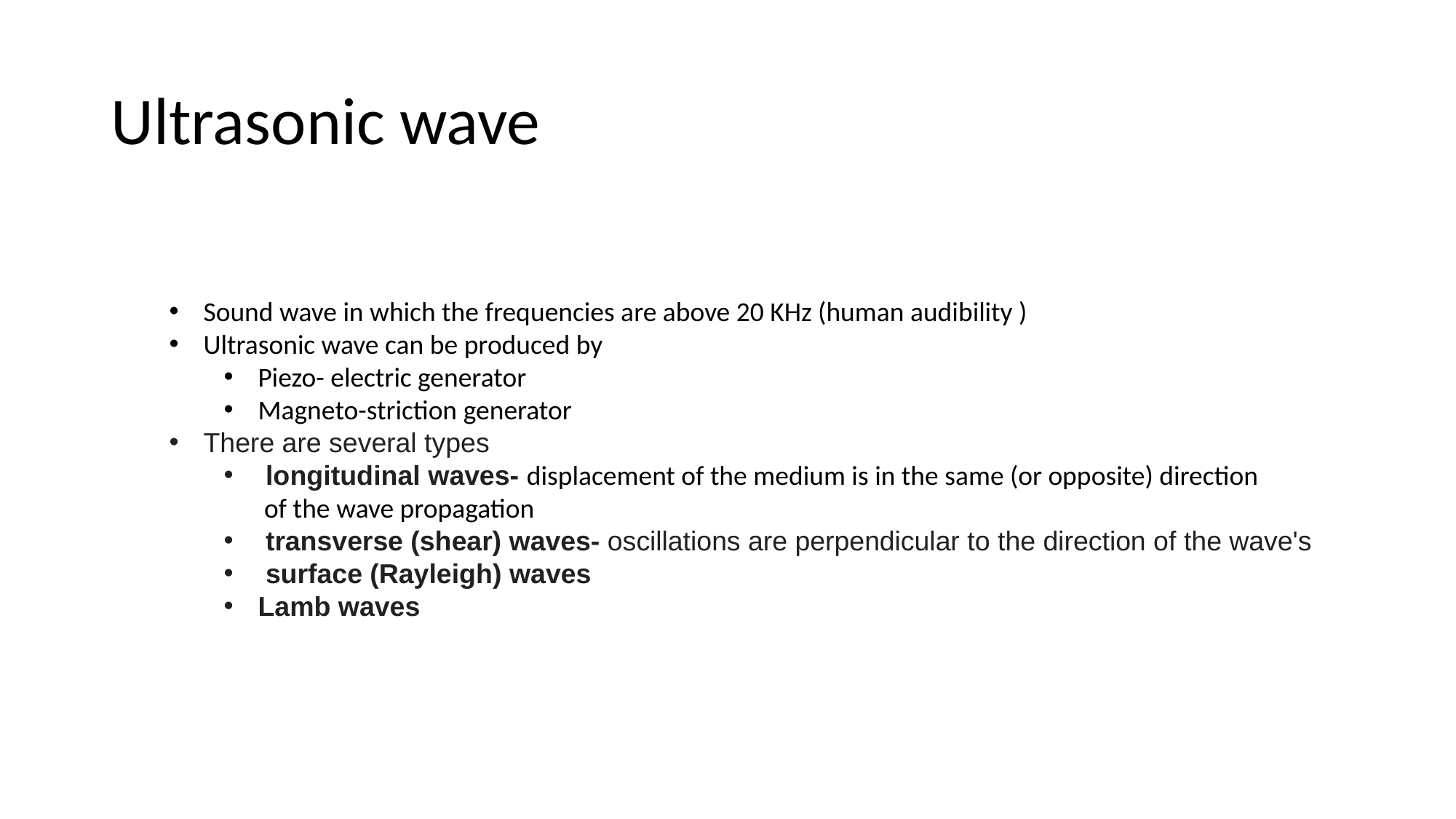

# Ultrasonic wave
Sound wave in which the frequencies are above 20 KHz (human audibility )
Ultrasonic wave can be produced by
Piezo- electric generator
Magneto-striction generator
There are several types
 longitudinal waves- displacement of the medium is in the same (or opposite) direction
 of the wave propagation
 transverse (shear) waves- oscillations are perpendicular to the direction of the wave's
 surface (Rayleigh) waves
Lamb waves